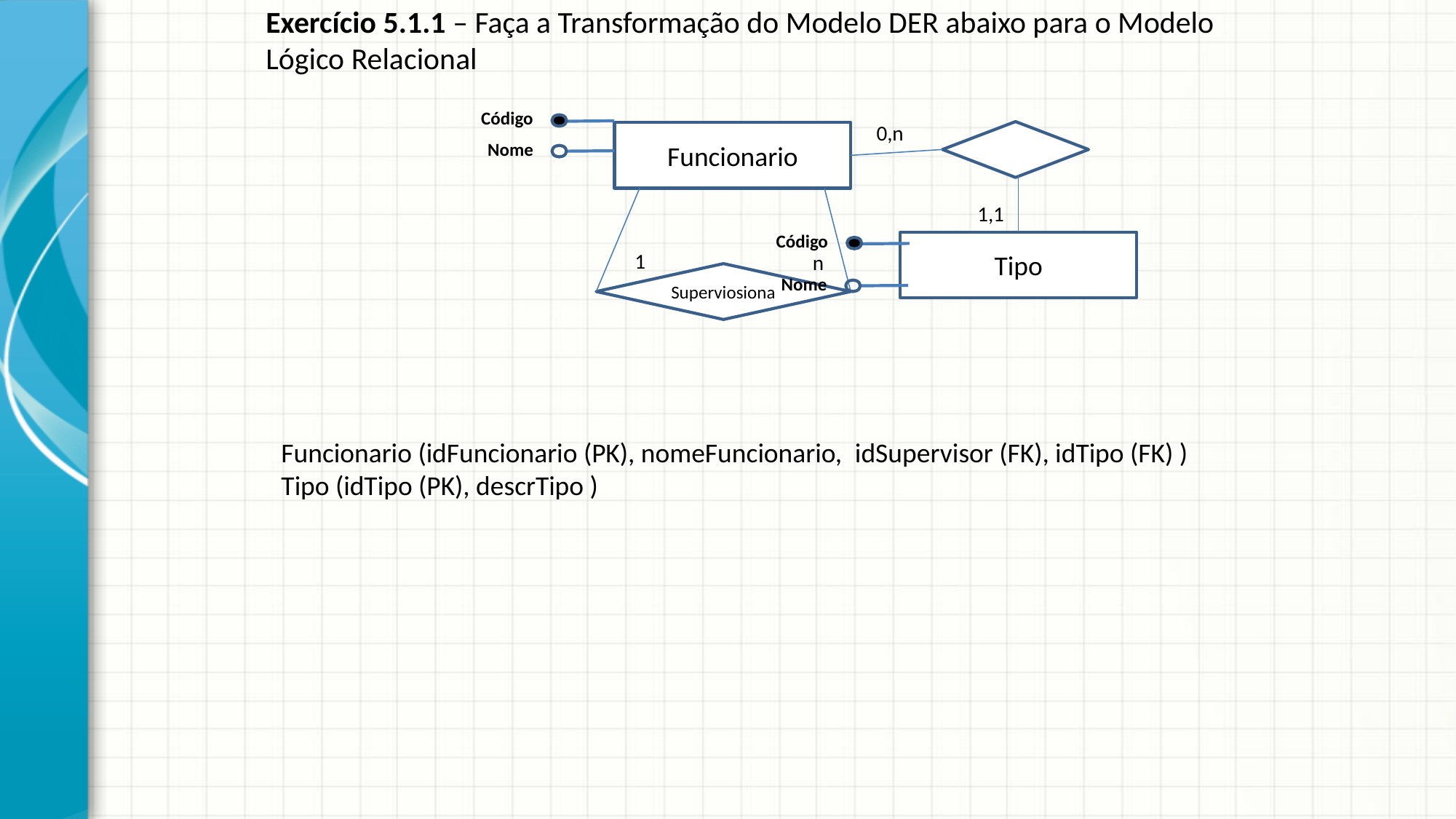

# Exercício 5.1.1 – Faça a Transformação do Modelo DER abaixo para o Modelo Lógico Relacional
Código

Funcionario
Nome

1
n
Superviosiona
0,n

1,1
Código
Tipo

Nome

Funcionario (idFuncionario (PK), nomeFuncionario,  idSupervisor (FK), idTipo (FK) )
Tipo (idTipo (PK), descrTipo )